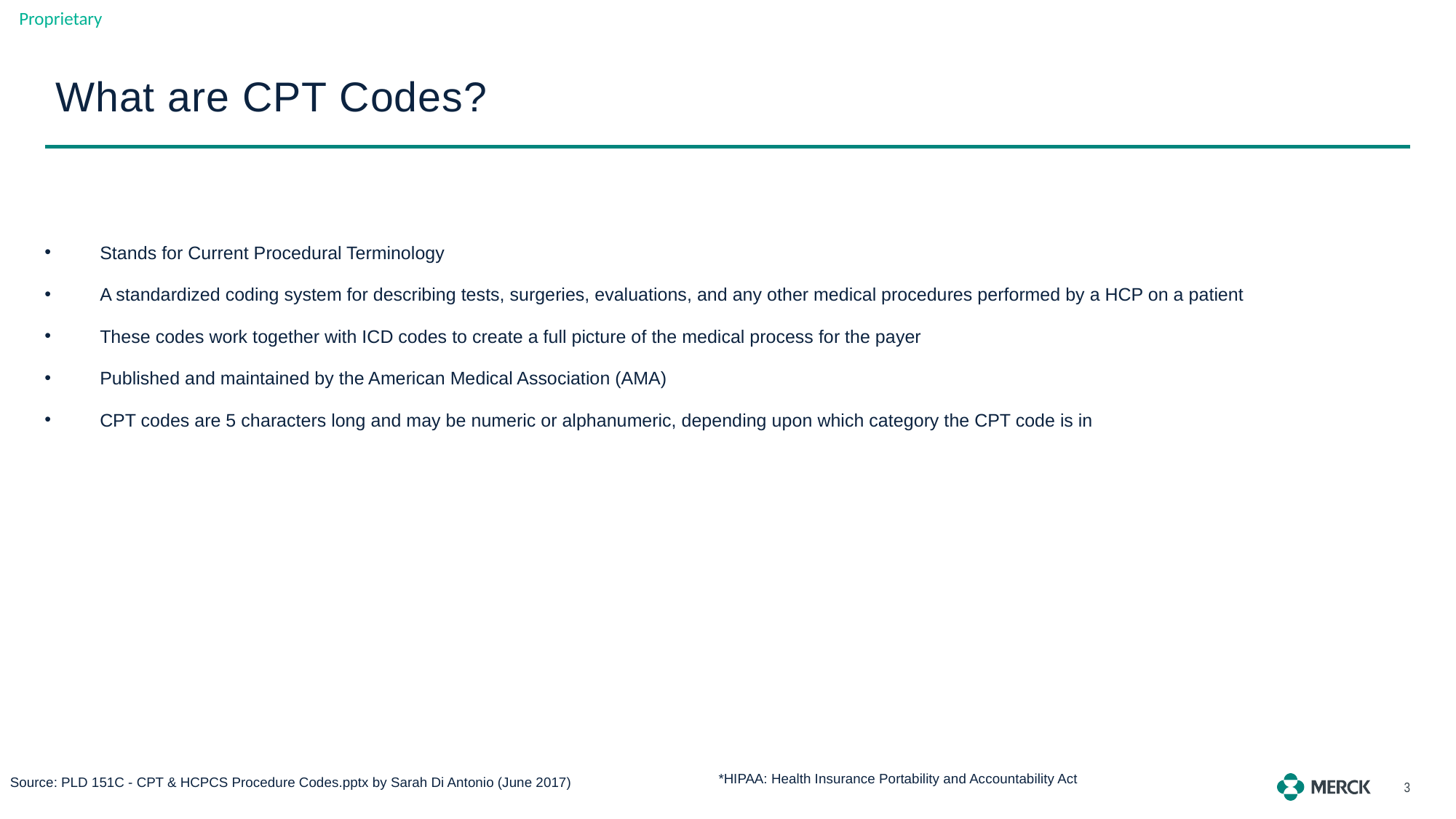

What are CPT Codes?
Stands for Current Procedural Terminology
A standardized coding system for describing tests, surgeries, evaluations, and any other medical procedures performed by a HCP on a patient
These codes work together with ICD codes to create a full picture of the medical process for the payer
Published and maintained by the American Medical Association (AMA)
CPT codes are 5 characters long and may be numeric or alphanumeric, depending upon which category the CPT code is in
*HIPAA: Health Insurance Portability and Accountability Act
Source: PLD 151C - CPT & HCPCS Procedure Codes.pptx by Sarah Di Antonio (June 2017)
3